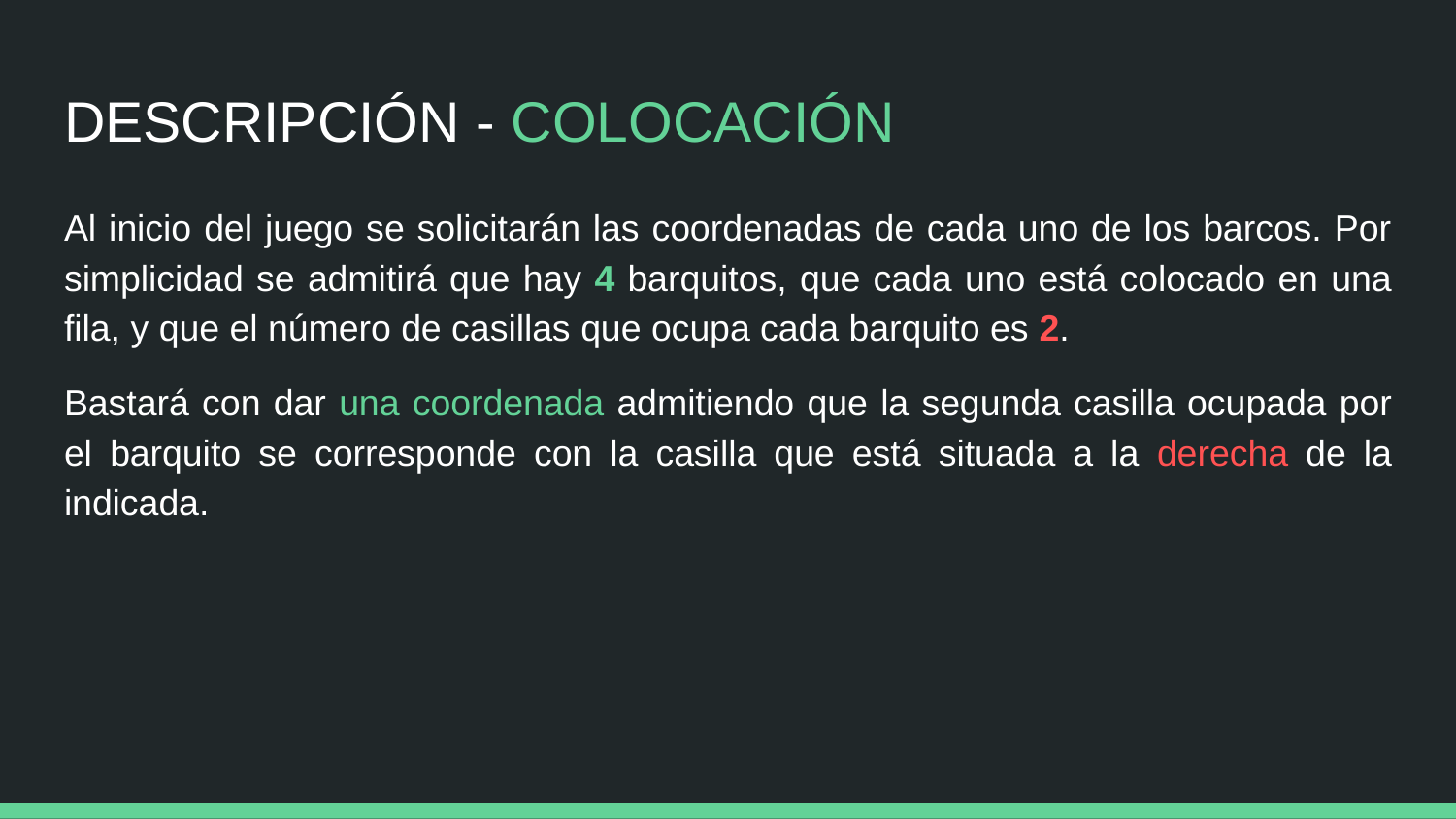

# DESCRIPCIÓN - COLOCACIÓN
Al inicio del juego se solicitarán las coordenadas de cada uno de los barcos. Por simplicidad se admitirá que hay 4 barquitos, que cada uno está colocado en una fila, y que el número de casillas que ocupa cada barquito es 2.
Bastará con dar una coordenada admitiendo que la segunda casilla ocupada por el barquito se corresponde con la casilla que está situada a la derecha de la indicada.